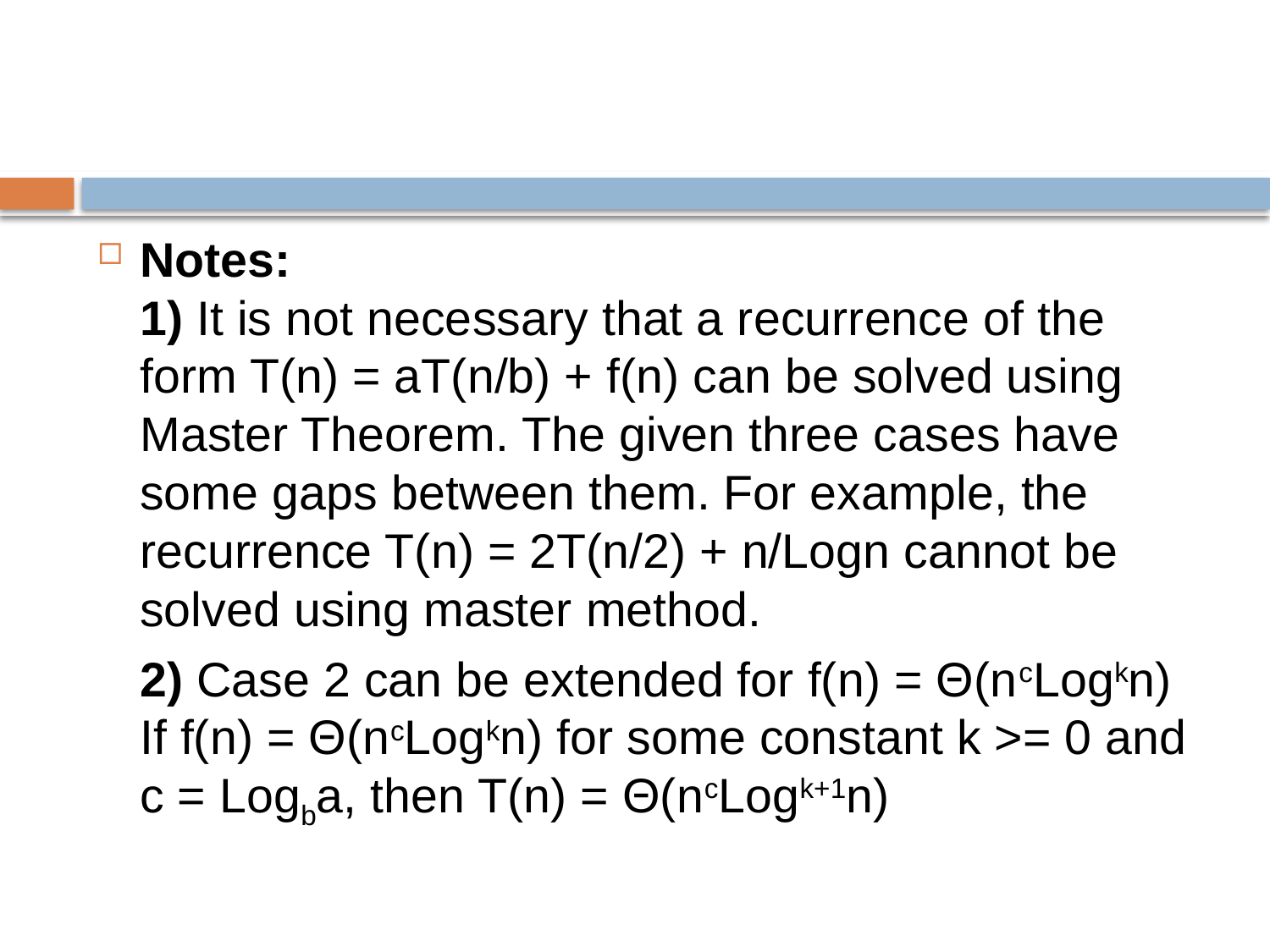

#
Notes:
1) It is not necessary that a recurrence of the form T(n) = aT(n/b) + f(n) can be solved using Master Theorem. The given three cases have some gaps between them. For example, the recurrence T(n) = 2T(n/2) + n/Logn cannot be solved using master method.
	2) Case 2 can be extended for f(n) = Θ(ncLogkn)
If f(n) = Θ(ncLogkn) for some constant k >= 0 and c = Logba, then T(n) = Θ(ncLogk+1n)